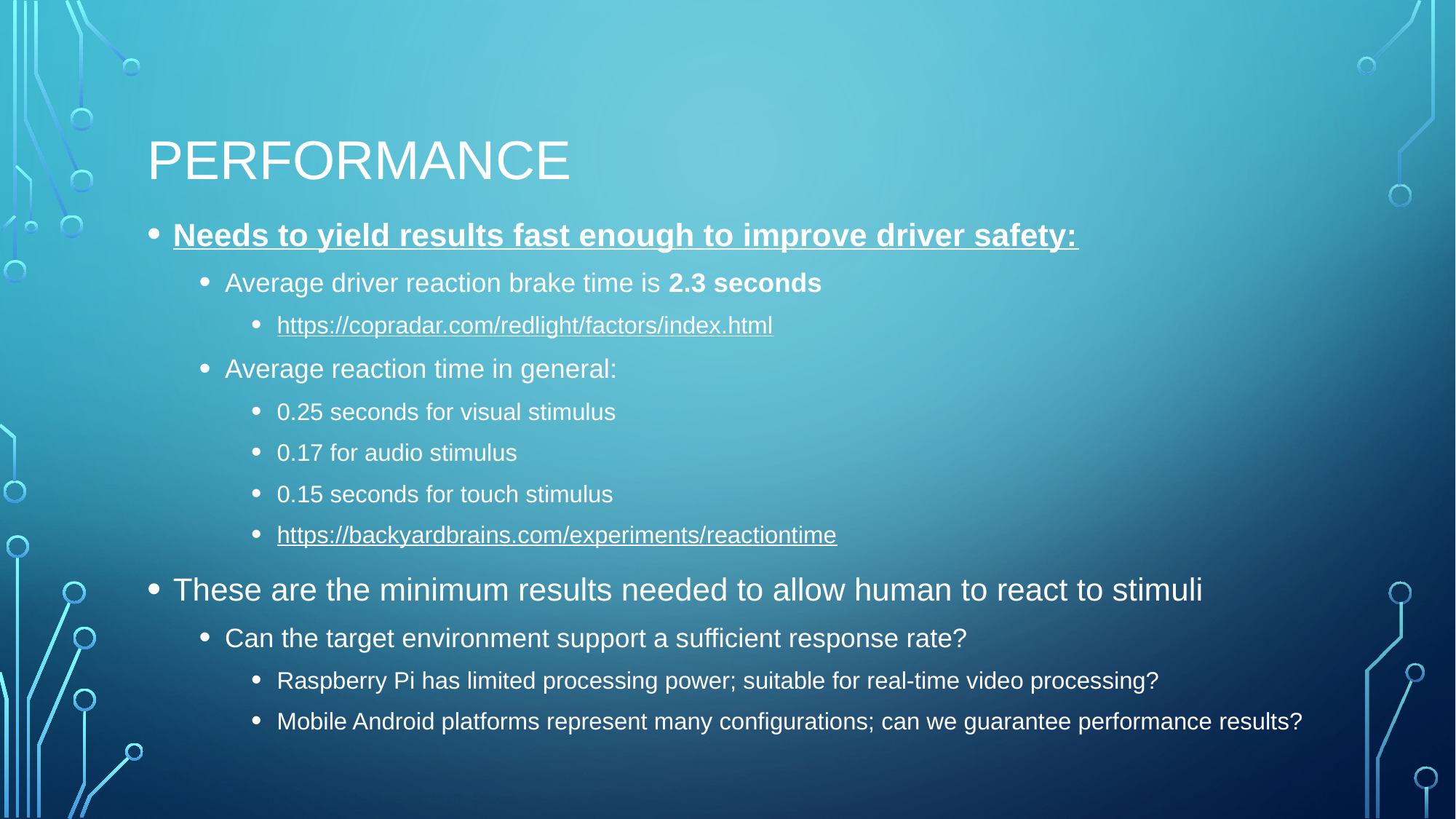

# Performance
Needs to yield results fast enough to improve driver safety:
Average driver reaction brake time is 2.3 seconds
https://copradar.com/redlight/factors/index.html
Average reaction time in general:
0.25 seconds for visual stimulus
0.17 for audio stimulus
0.15 seconds for touch stimulus
https://backyardbrains.com/experiments/reactiontime
These are the minimum results needed to allow human to react to stimuli
Can the target environment support a sufficient response rate?
Raspberry Pi has limited processing power; suitable for real-time video processing?
Mobile Android platforms represent many configurations; can we guarantee performance results?